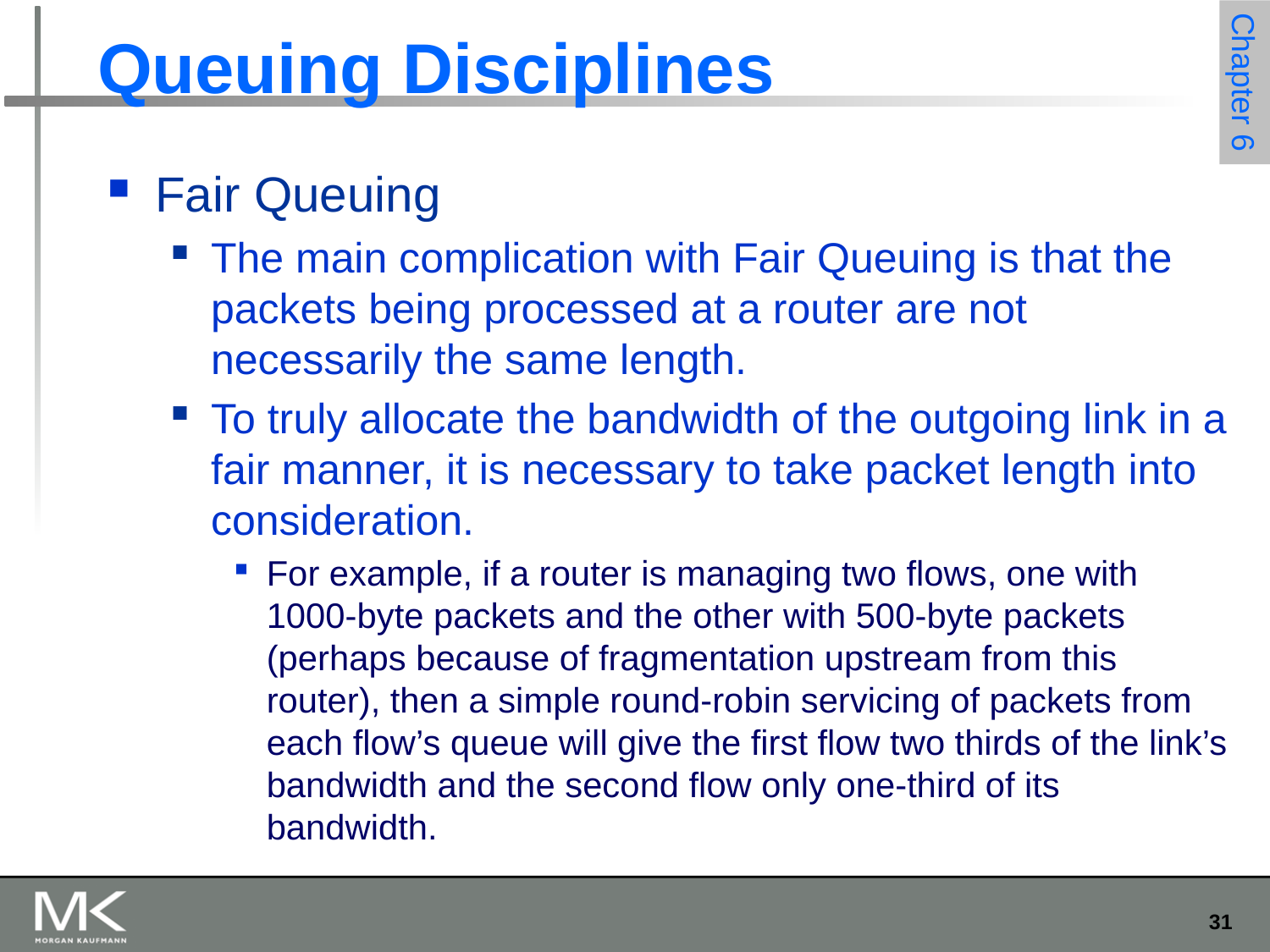

# Queuing Disciplines
Fair Queuing
The main complication with Fair Queuing is that the packets being processed at a router are not necessarily the same length.
To truly allocate the bandwidth of the outgoing link in a fair manner, it is necessary to take packet length into consideration.
For example, if a router is managing two flows, one with 1000-byte packets and the other with 500-byte packets (perhaps because of fragmentation upstream from this router), then a simple round-robin servicing of packets from each flow’s queue will give the first flow two thirds of the link’s bandwidth and the second flow only one-third of its bandwidth.